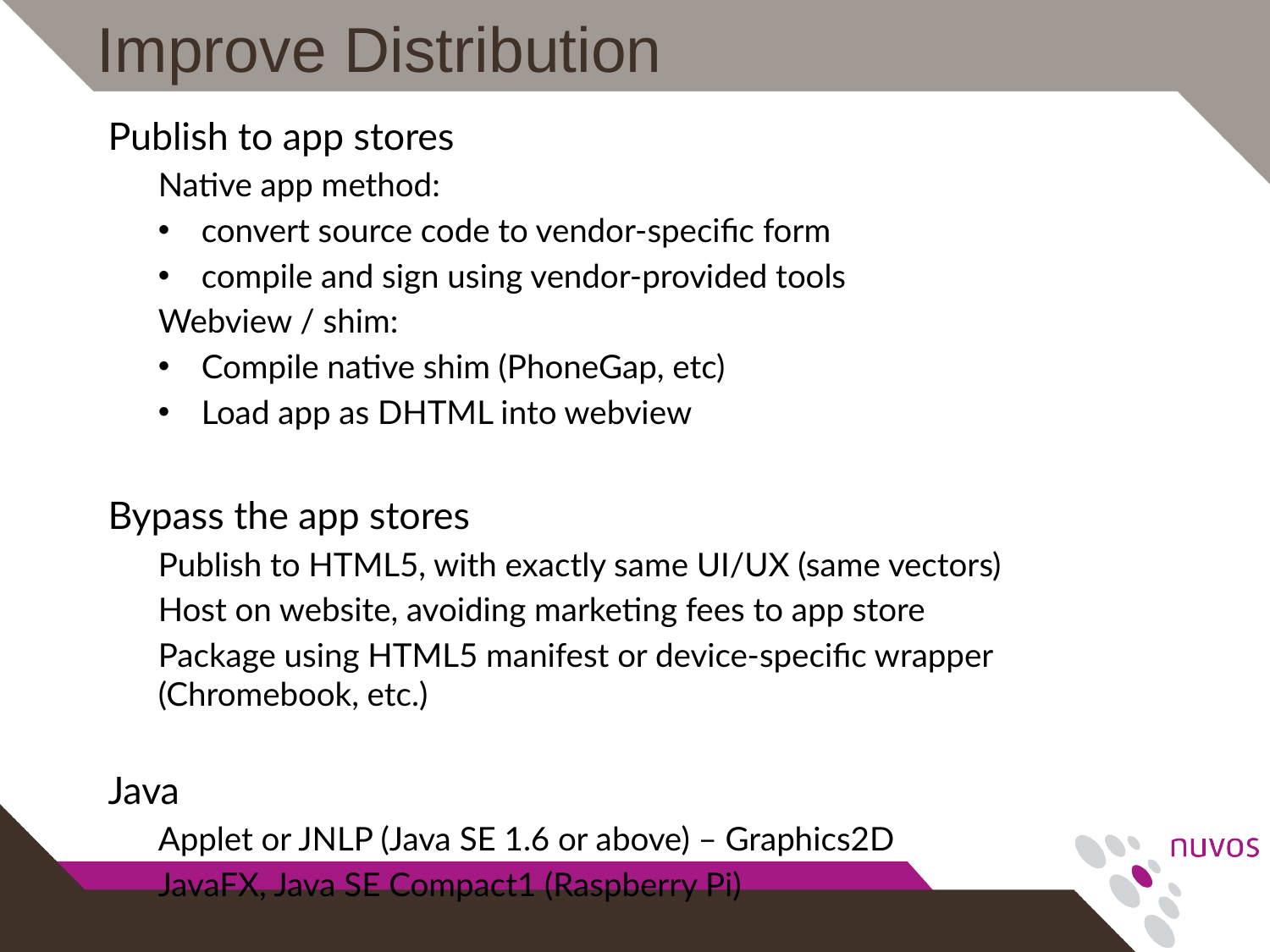

# Improve Distribution
Publish to app stores
Native app method:
convert source code to vendor-specific form
compile and sign using vendor-provided tools
Webview / shim:
Compile native shim (PhoneGap, etc)
Load app as DHTML into webview

Bypass the app stores
Publish to HTML5, with exactly same UI/UX (same vectors)
Host on website, avoiding marketing fees to app store
Package using HTML5 manifest or device-specific wrapper (Chromebook, etc.)

Java
Applet or JNLP (Java SE 1.6 or above) – Graphics2D
JavaFX, Java SE Compact1 (Raspberry Pi)